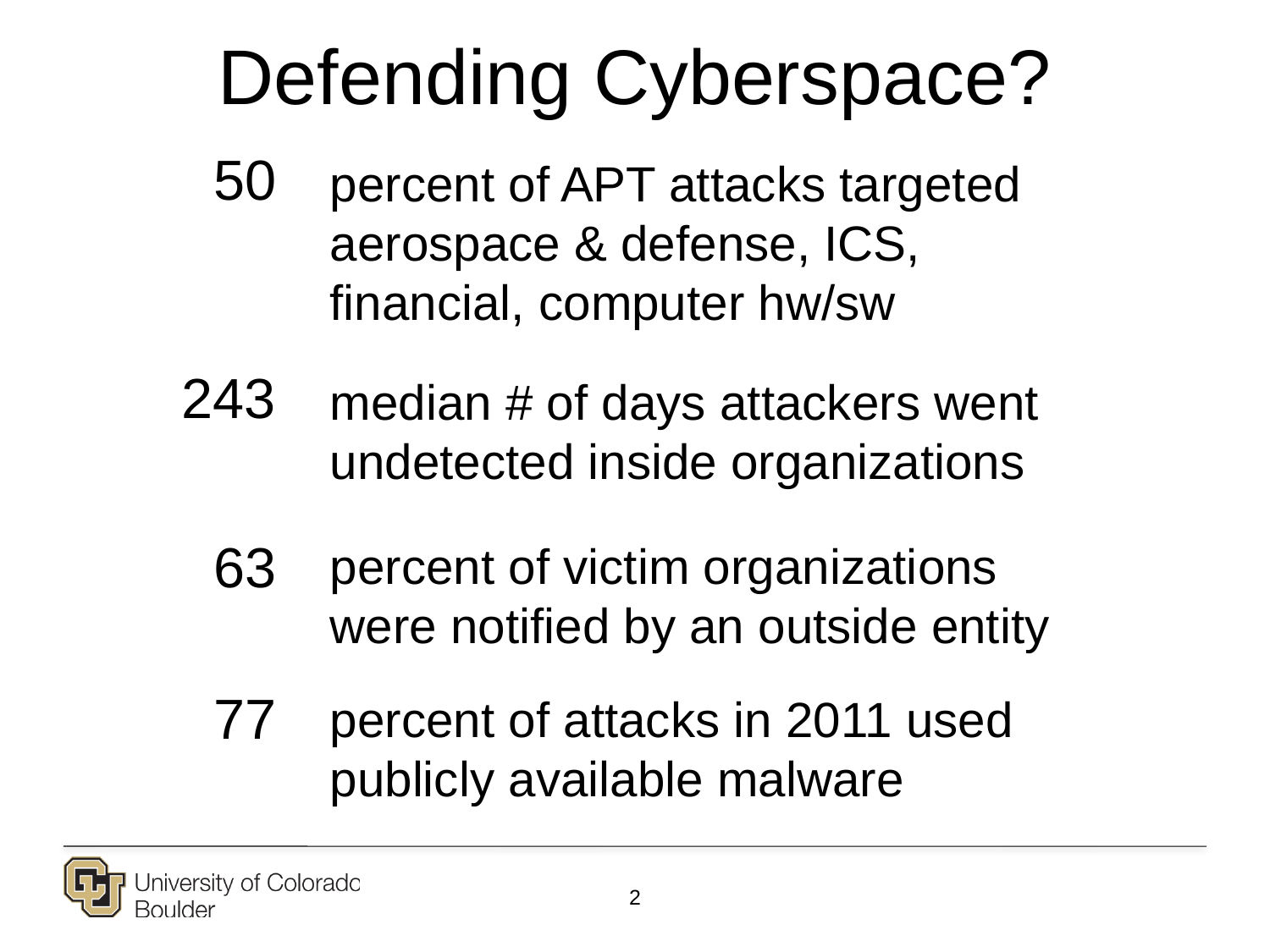

Defending Cyberspace?
50
percent of APT attacks targeted aerospace & defense, ICS, financial, computer hw/sw
243
median # of days attackers went undetected inside organizations
63
percent of victim organizations were notified by an outside entity
77
percent of attacks in 2011 used publicly available malware
2